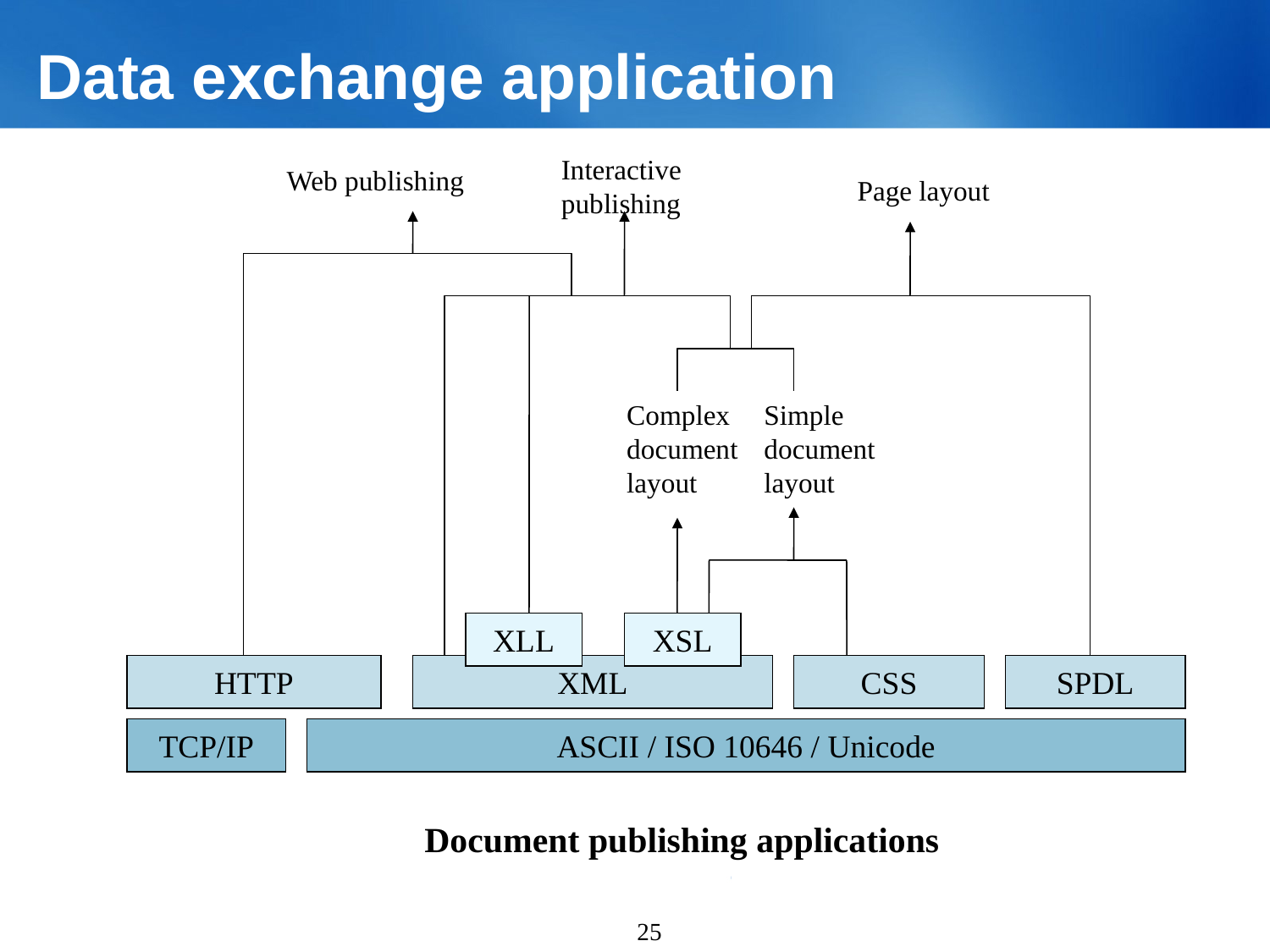

# Data exchange application
Interactive
publishing
Web publishing
Page layout

Complex
document
layout
Simple
document
layout

XLL
XSL
HTTP
XML
CSS
SPDL
TCP/IP
ASCII / ISO 10646 / Unicode
Document publishing applications
25